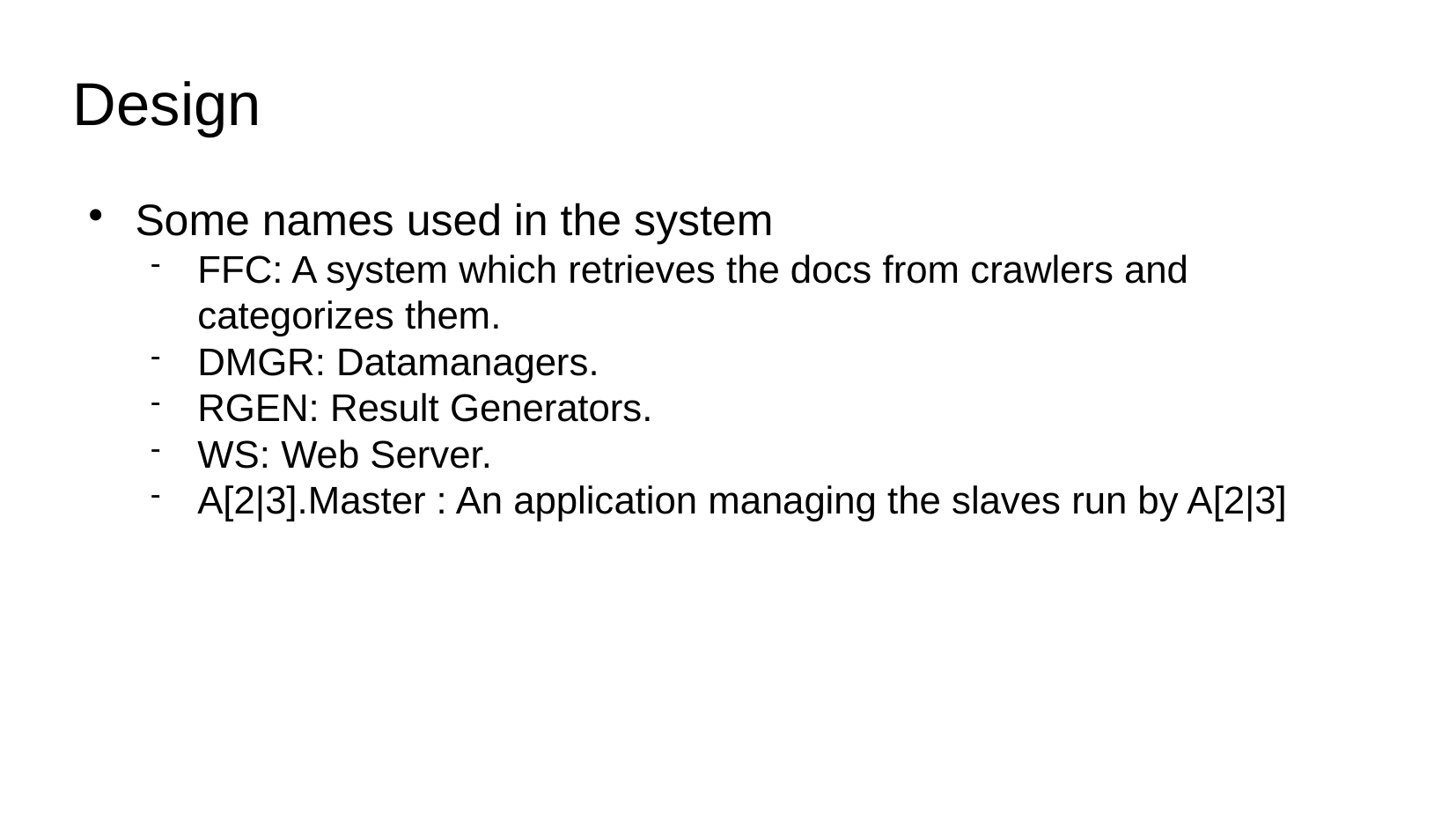

Design
Some names used in the system
FFC: A system which retrieves the docs from crawlers and categorizes them.
DMGR: Datamanagers.
RGEN: Result Generators.
WS: Web Server.
A[2|3].Master : An application managing the slaves run by A[2|3]